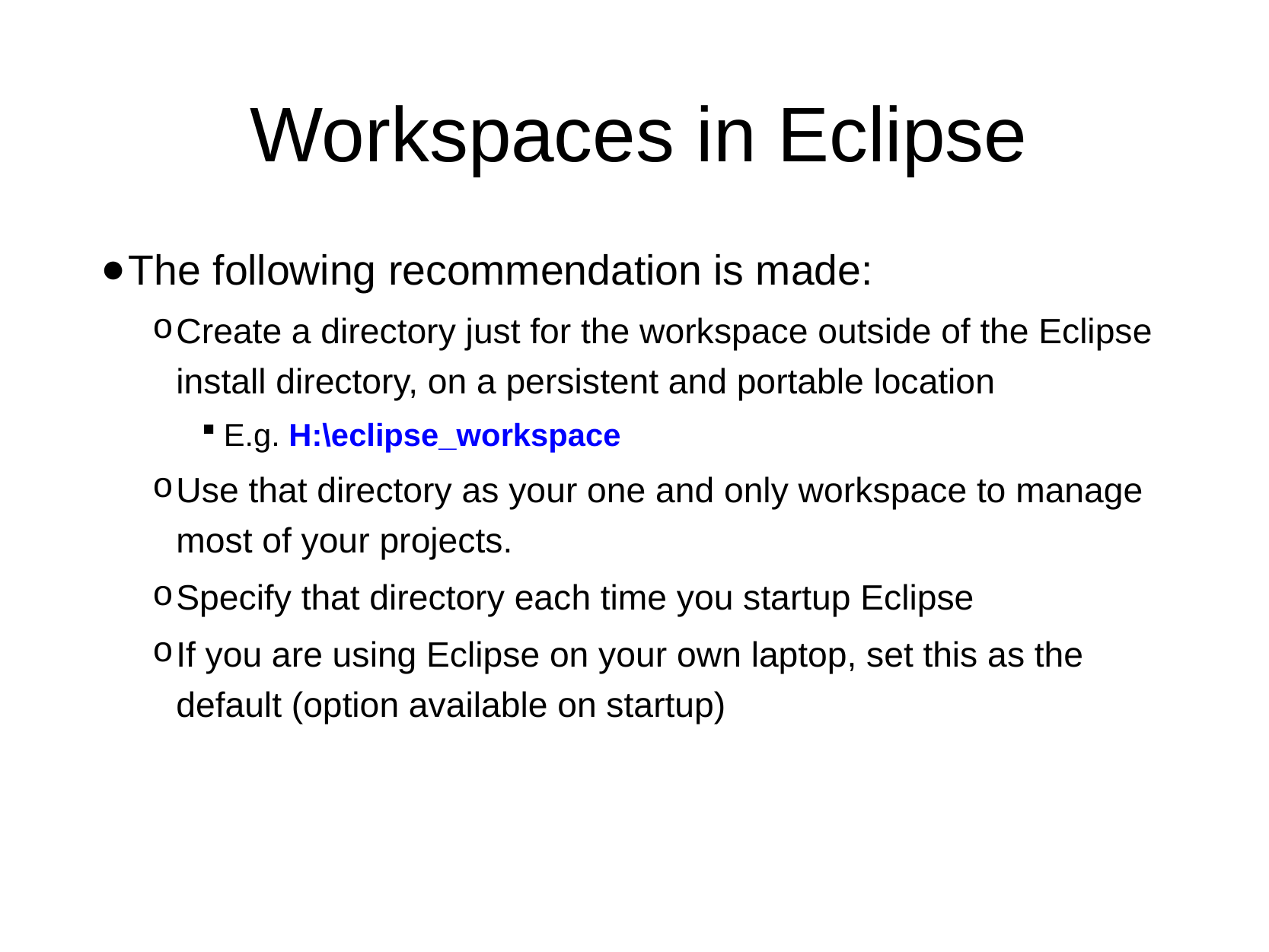

# Workspaces in Eclipse
The following recommendation is made:
Create a directory just for the workspace outside of the Eclipse install directory, on a persistent and portable location
E.g. H:\eclipse_workspace
Use that directory as your one and only workspace to manage most of your projects.
Specify that directory each time you startup Eclipse
If you are using Eclipse on your own laptop, set this as the default (option available on startup)